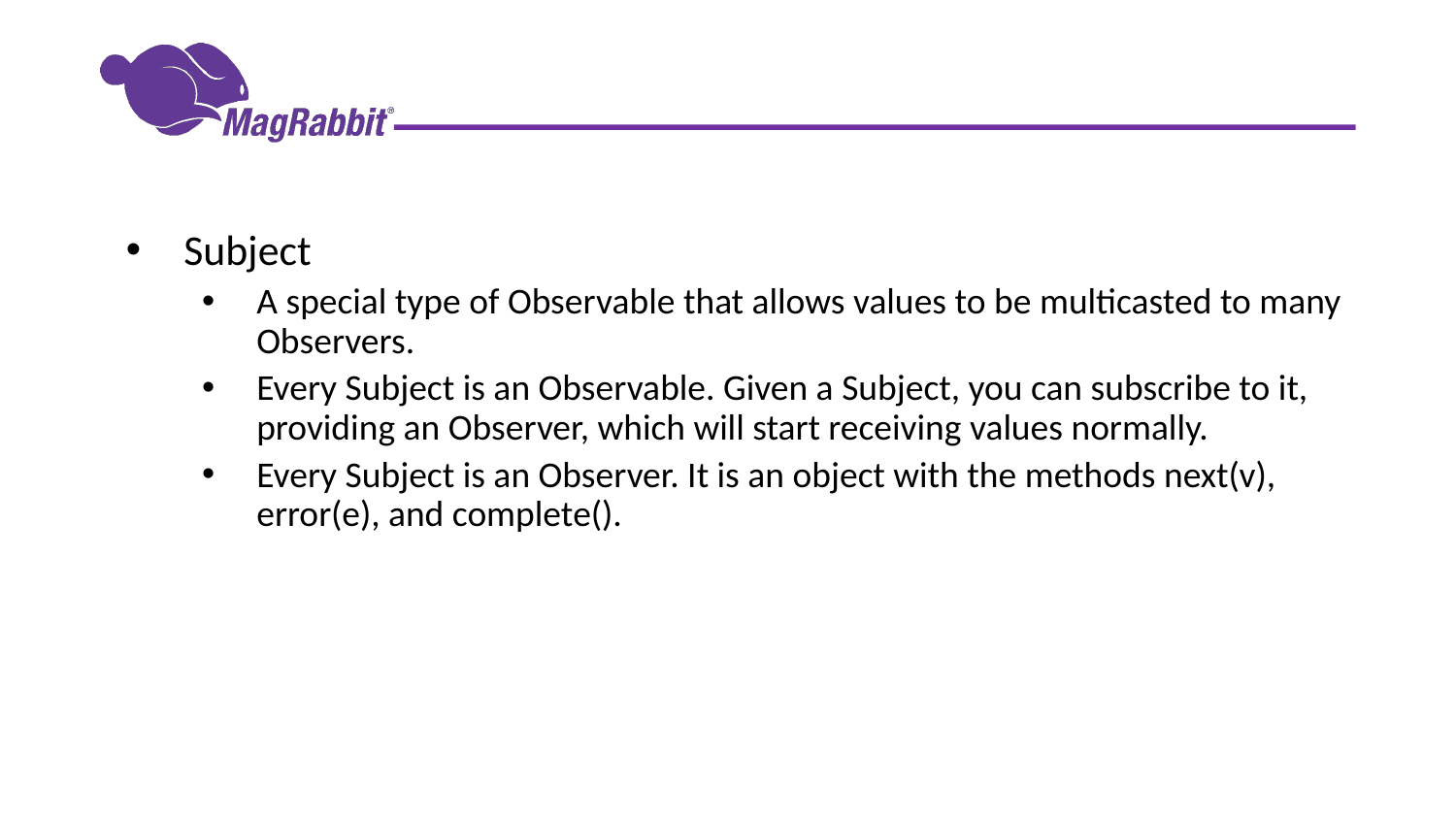

#
Subject
A special type of Observable that allows values to be multicasted to many Observers.
Every Subject is an Observable. Given a Subject, you can subscribe to it, providing an Observer, which will start receiving values normally.
Every Subject is an Observer. It is an object with the methods next(v), error(e), and complete().